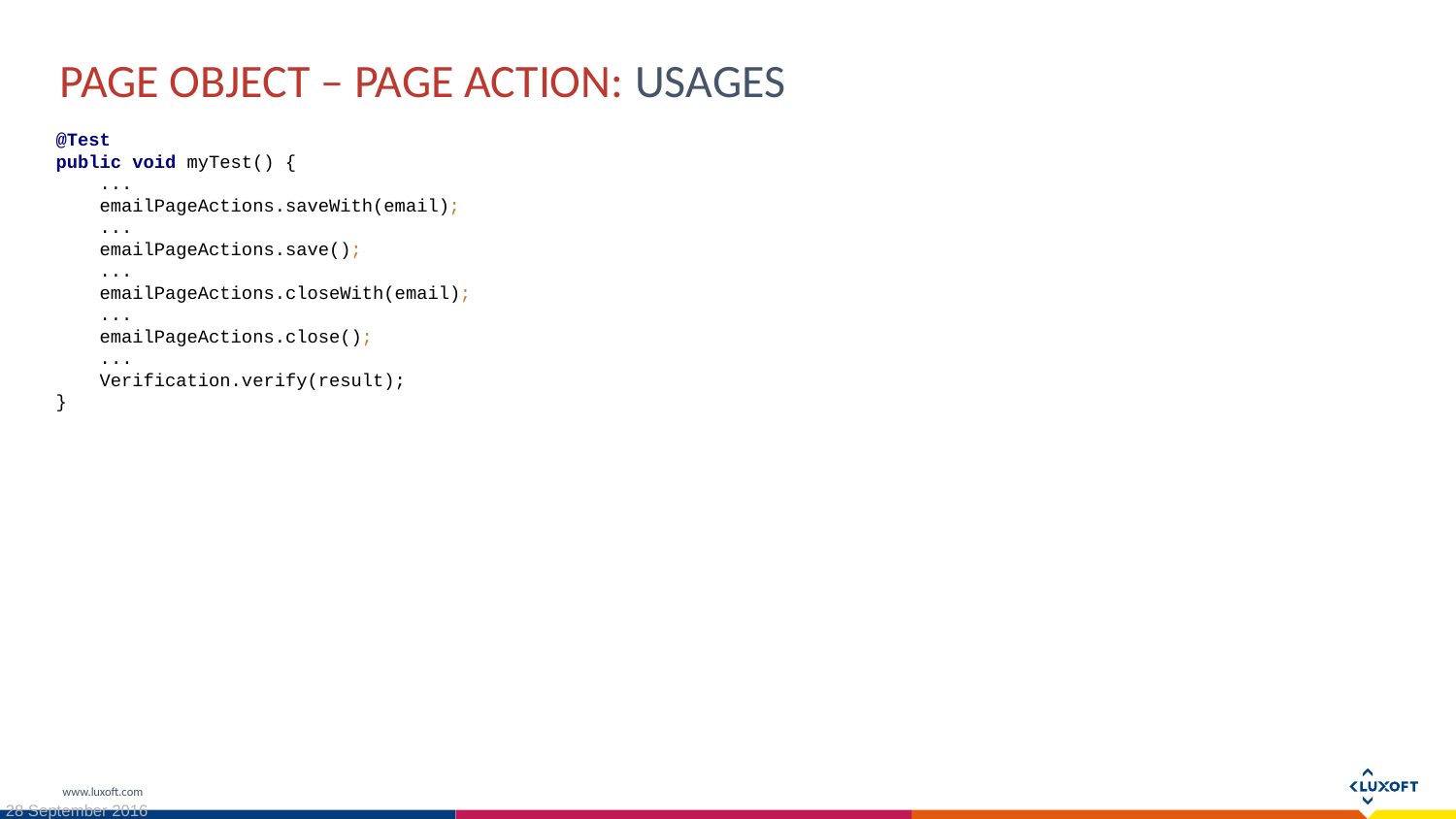

Page Object – page action: usages
@Test
public void myTest() {
    ...
    emailPageActions.saveWith(email);
    ...
    emailPageActions.save();
    ...
    emailPageActions.closeWith(email);
    ...
    emailPageActions.close();
    ...
    Verification.verify(result);
}

28 September 2016